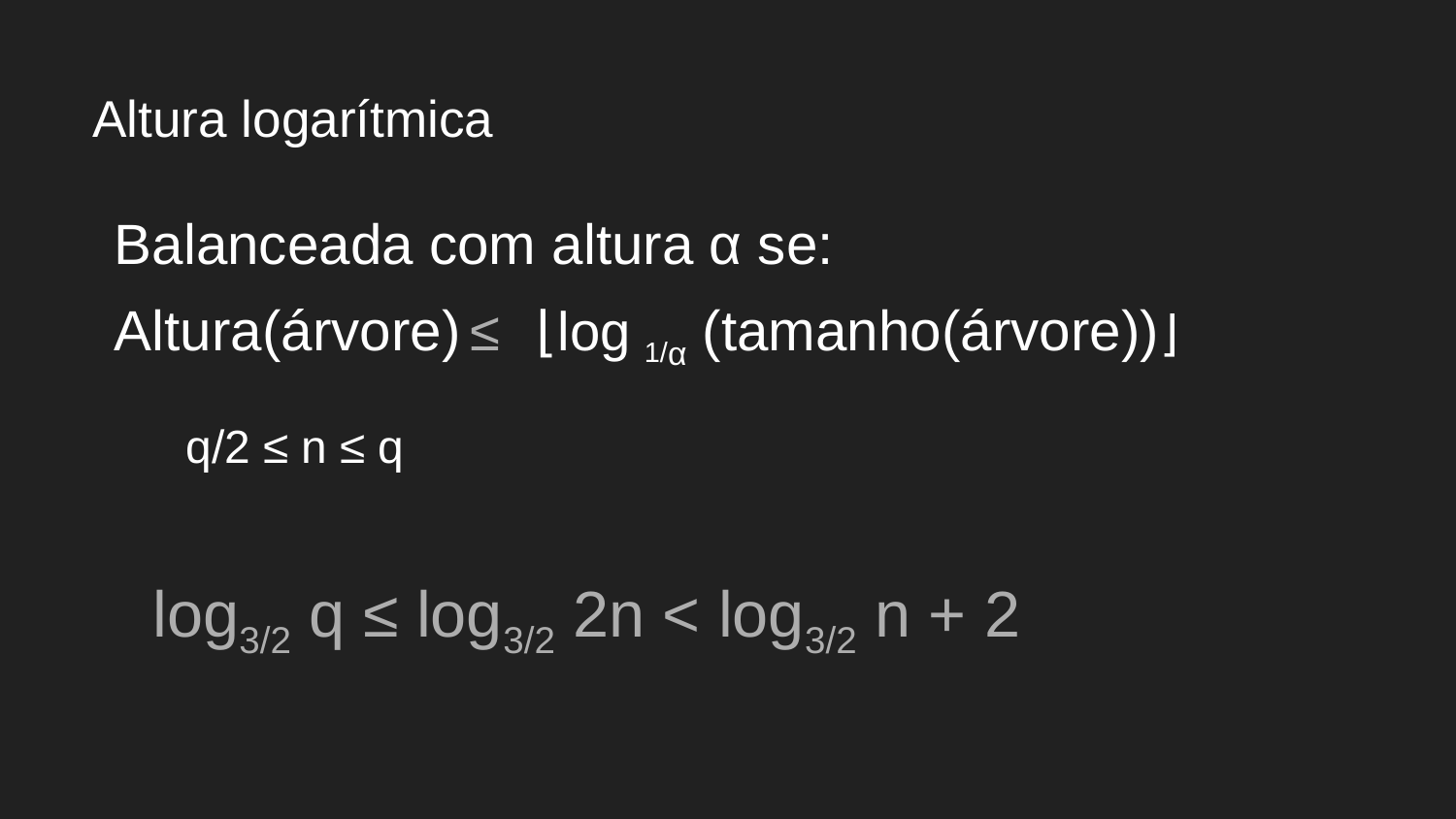

# Altura logarítmica
Balanceada com altura α se:
Altura(árvore) ≤  ⌊log 1/α (tamanho(árvore))⌋

q/2 ≤ n ≤ q
log3/2 q ≤ log3/2 2n < log3/2 n + 2